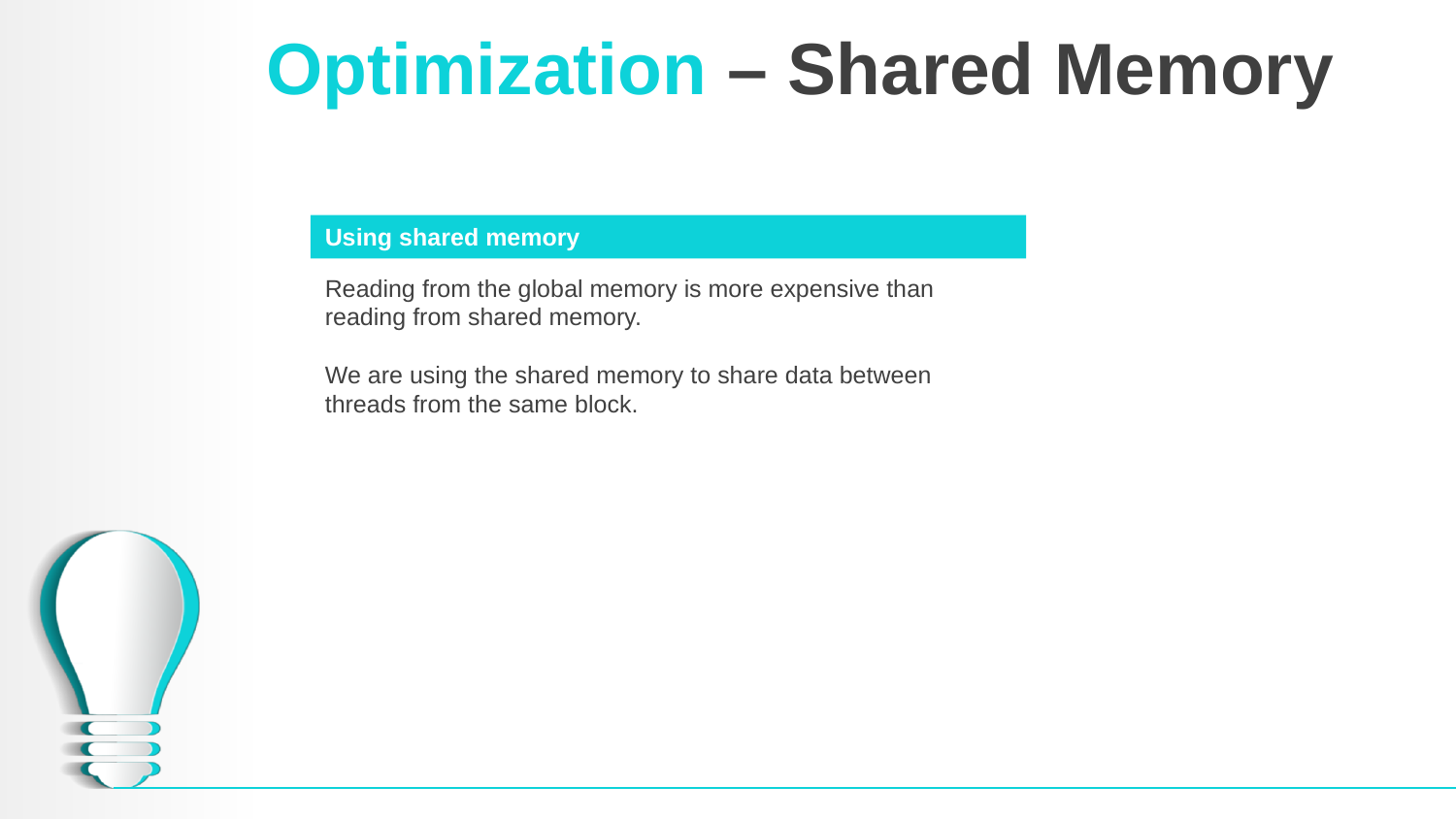

# Optimization – Shared Memory

Using shared memory
Reading from the global memory is more expensive than reading from shared memory.

We are using the shared memory to share data between threads from the same block.